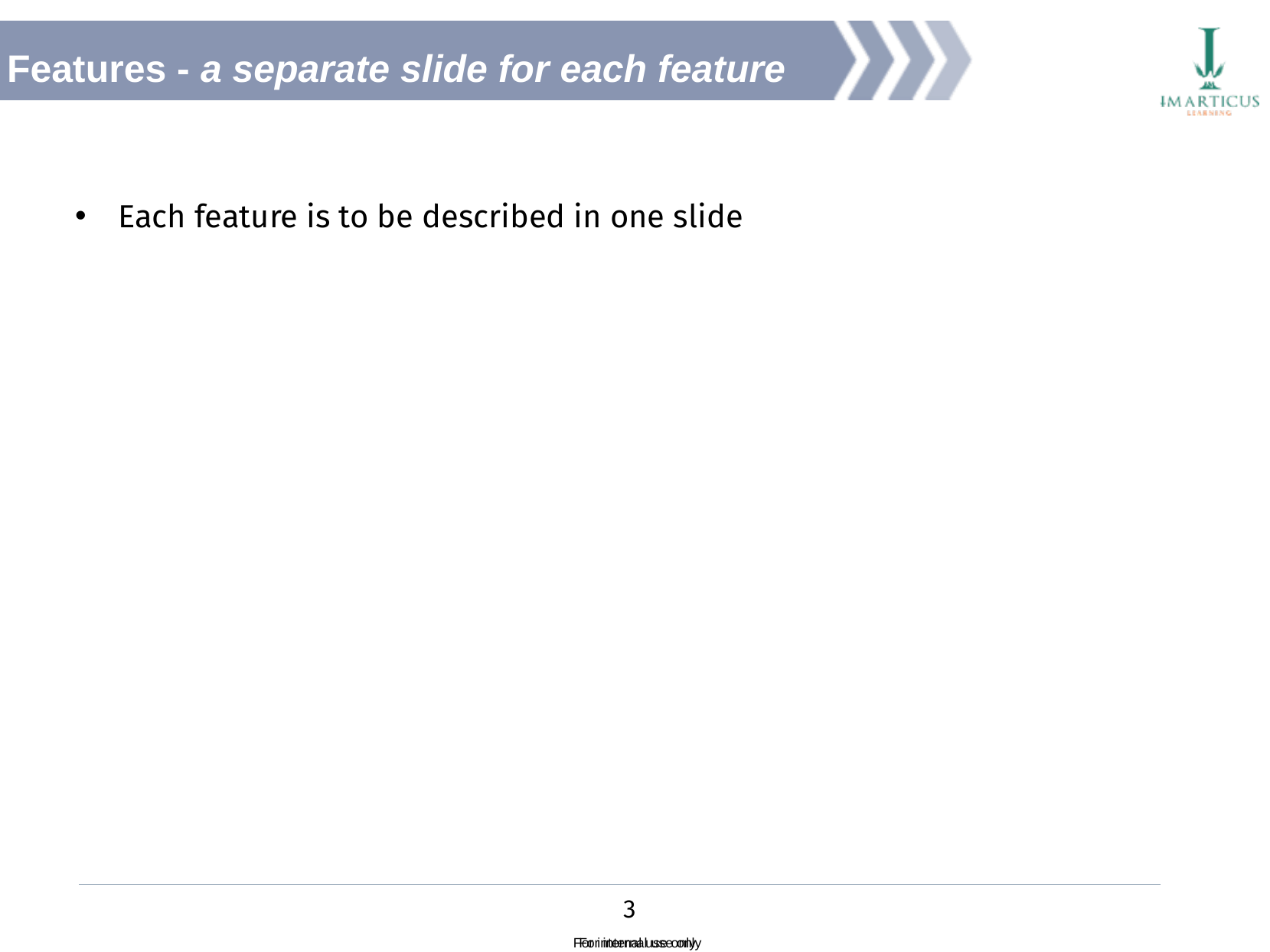

Features - a separate slide for each feature
Each feature is to be described in one slide